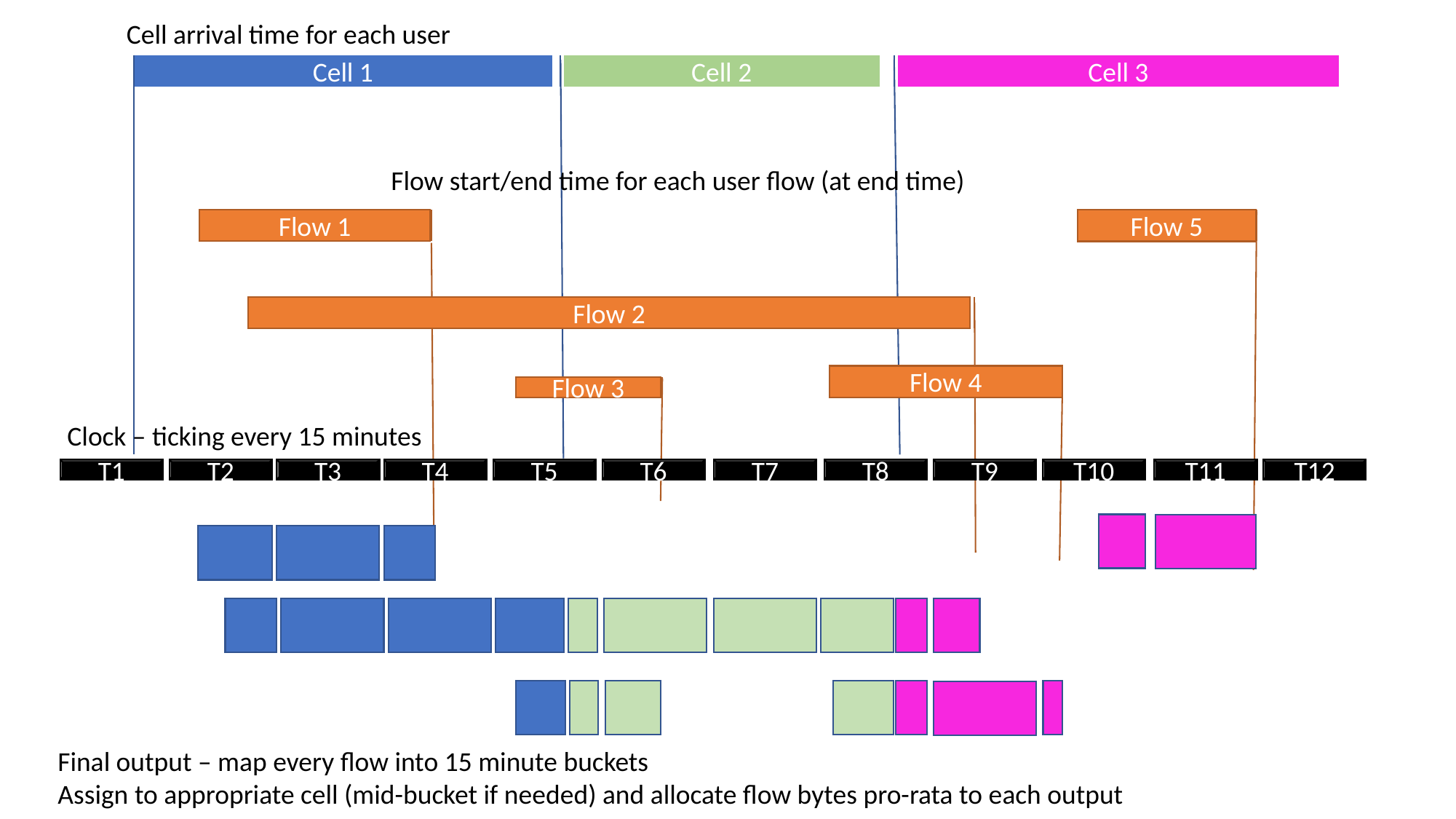

Cell arrival time for each user
Cell 1
Cell 2
Cell 3
Flow start/end time for each user flow (at end time)
Flow 1
Flow 5
Flow 2
Flow 4
Flow 3
Clock – ticking every 15 minutes
T1
T2
T3
T4
T5
T6
T7
T8
T9
T10
T11
T12

Final output – map every flow into 15 minute buckets
Assign to appropriate cell (mid-bucket if needed) and allocate flow bytes pro-rata to each output